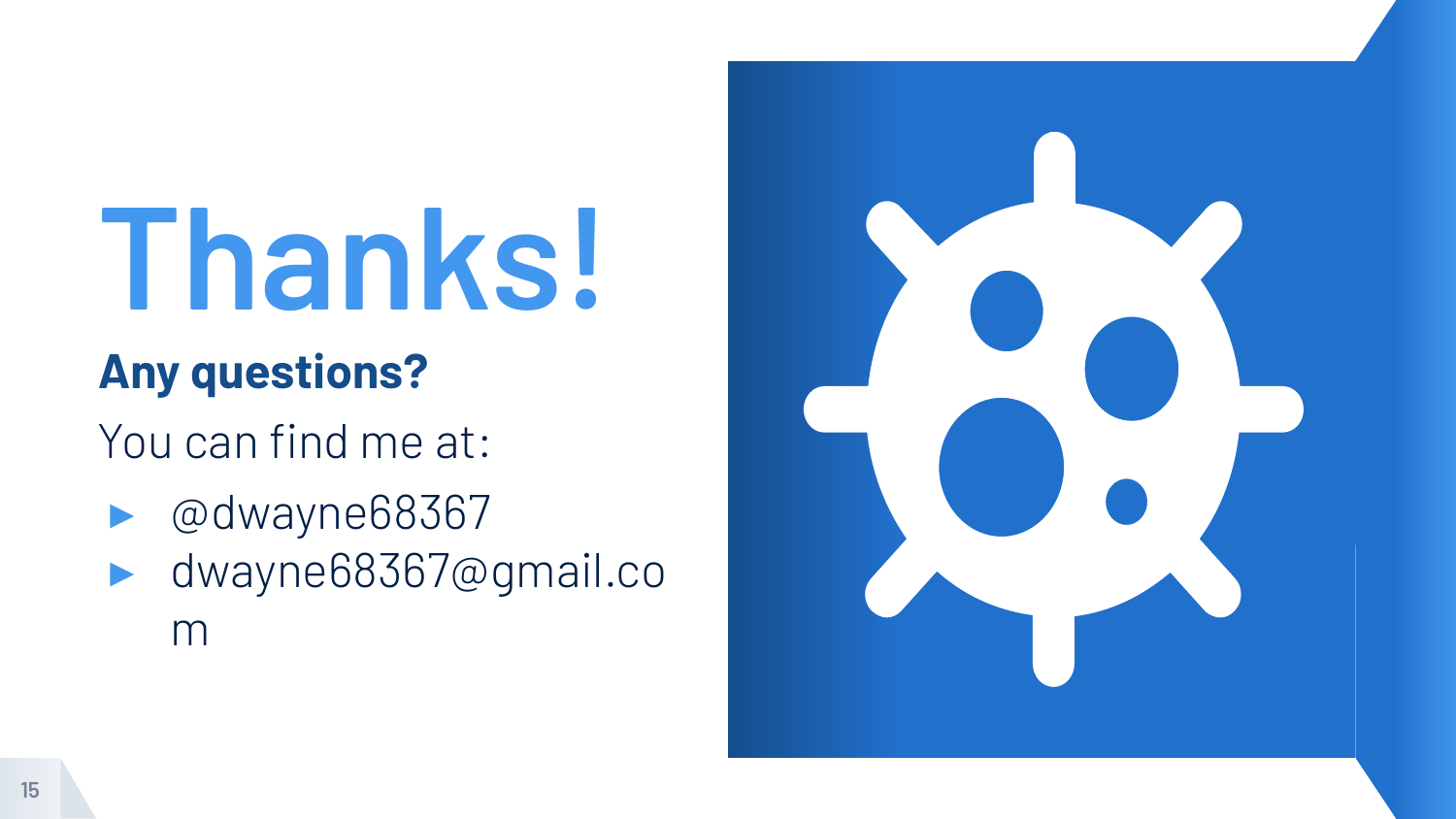

# Thanks!
Any questions?
You can find me at:
@dwayne68367
dwayne68367@gmail.com
15